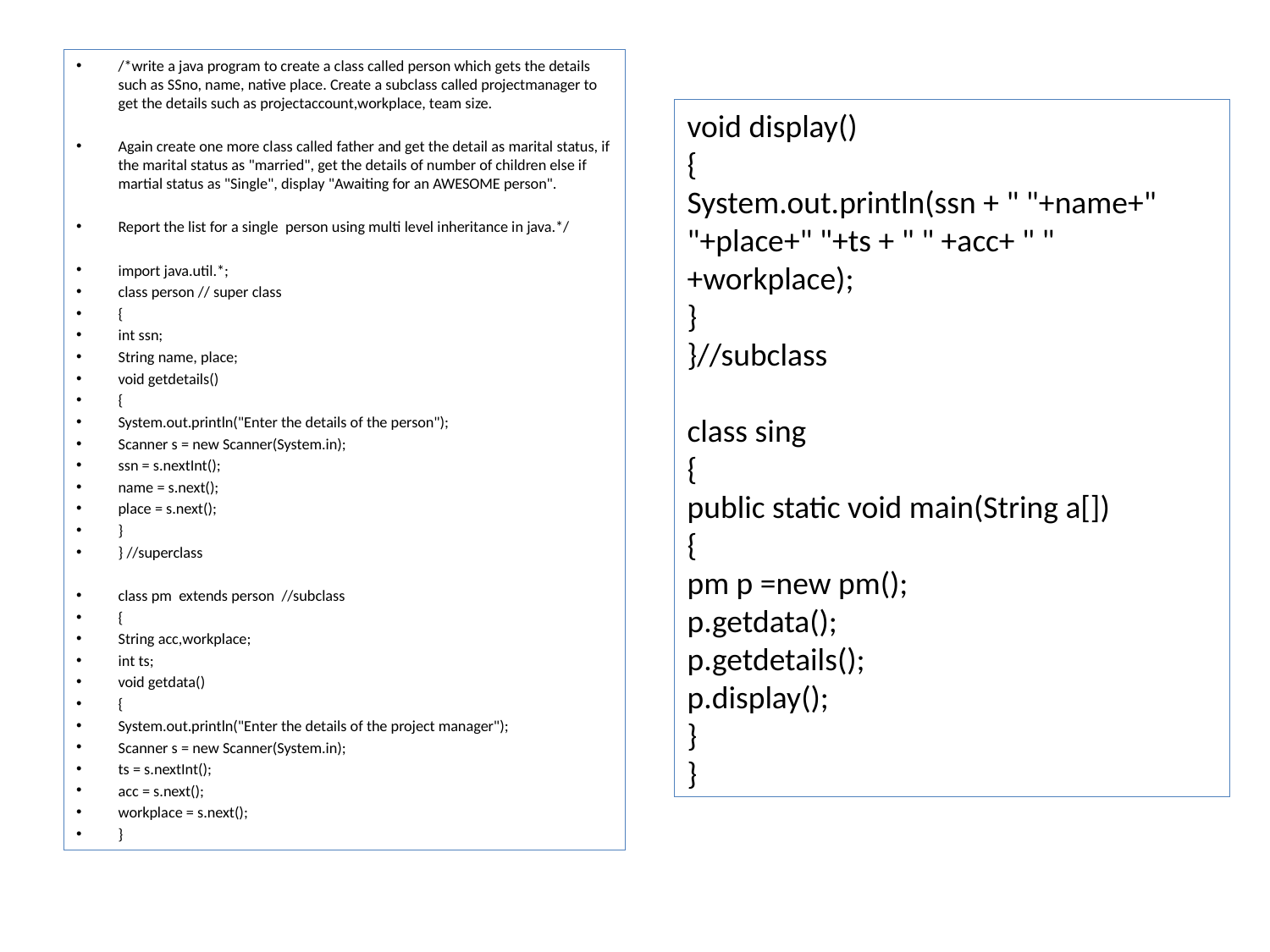

/*write a java program to create a class called person which gets the details such as SSno, name, native place. Create a subclass called projectmanager to get the details such as projectaccount,workplace, team size.

Again create one more class called father and get the detail as marital status, if the marital status as "married", get the details of number of children else if martial status as "Single", display "Awaiting for an AWESOME person".

Report the list for a single  person using multi level inheritance in java.*/

import java.util.*;
class person // super class
{
int ssn;
String name, place;
void getdetails()
{
System.out.println("Enter the details of the person");
Scanner s = new Scanner(System.in);
ssn = s.nextInt();
name = s.next();
place = s.next();
}
} //superclass

class pm  extends person  //subclass
{
String acc,workplace;
int ts;
void getdata()
{
System.out.println("Enter the details of the project manager");
Scanner s = new Scanner(System.in);
ts = s.nextInt();
acc = s.next();
workplace = s.next();
}

void display()
{
System.out.println(ssn + " "+name+" "+place+" "+ts + " " +acc+ " " +workplace);
}
}//subclass

class sing
{
public static void main(String a[])
{
pm p =new pm();
p.getdata();
p.getdetails();
p.display();
}
}